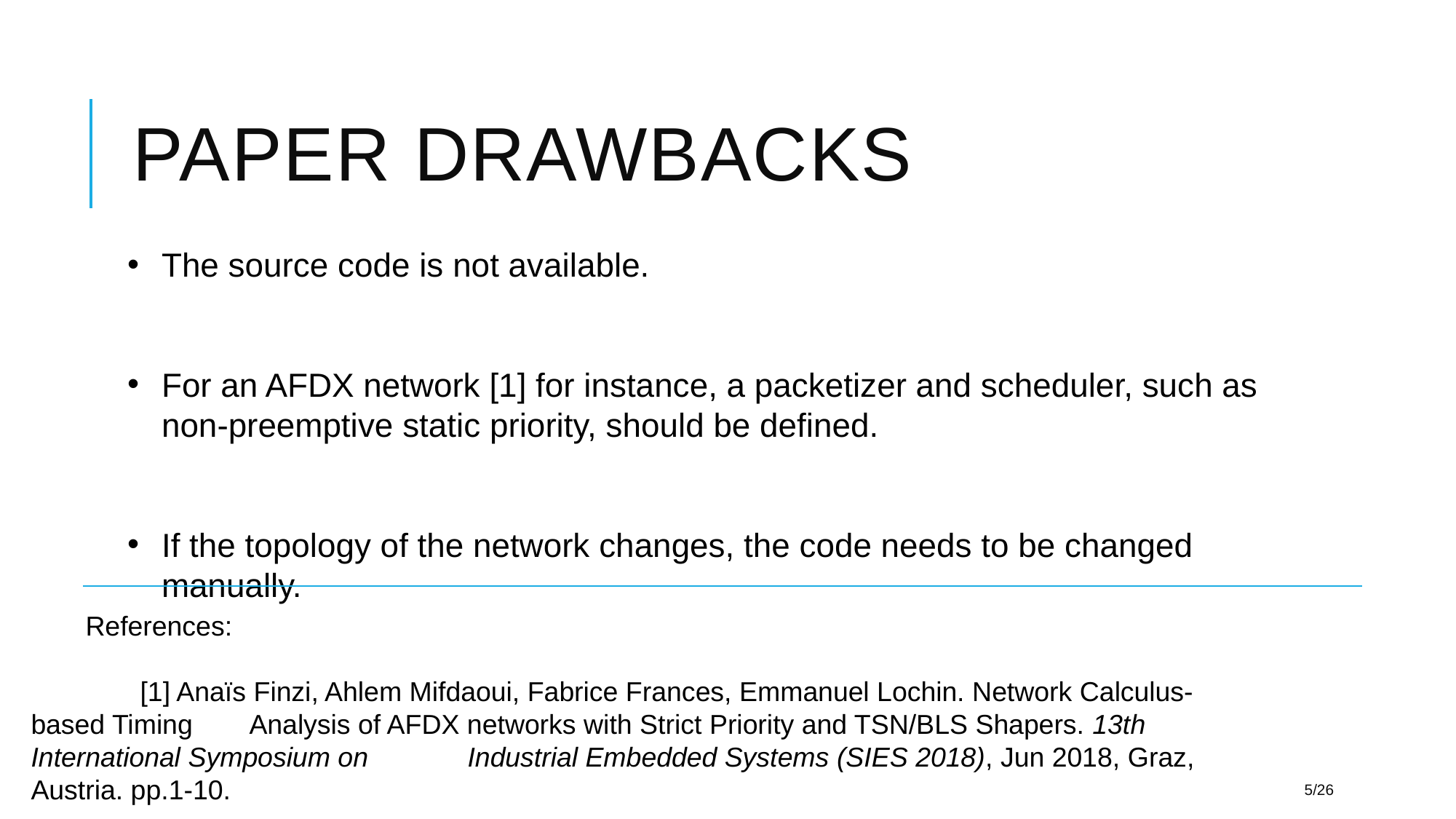

# PAPER DRAWBACKS
The source code is not available.

For an AFDX network [1] for instance, a packetizer and scheduler, such as non-preemptive static priority, should be defined.

If the topology of the network changes, the code needs to be changed manually.
References:

	[1] Anaïs Finzi, Ahlem Mifdaoui, Fabrice Frances, Emmanuel Lochin. Network Calculus-based Timing 	Analysis of AFDX networks with Strict Priority and TSN/BLS Shapers. 13th International Symposium on 	Industrial Embedded Systems (SIES 2018), Jun 2018, Graz, Austria. pp.1-10.
5/26